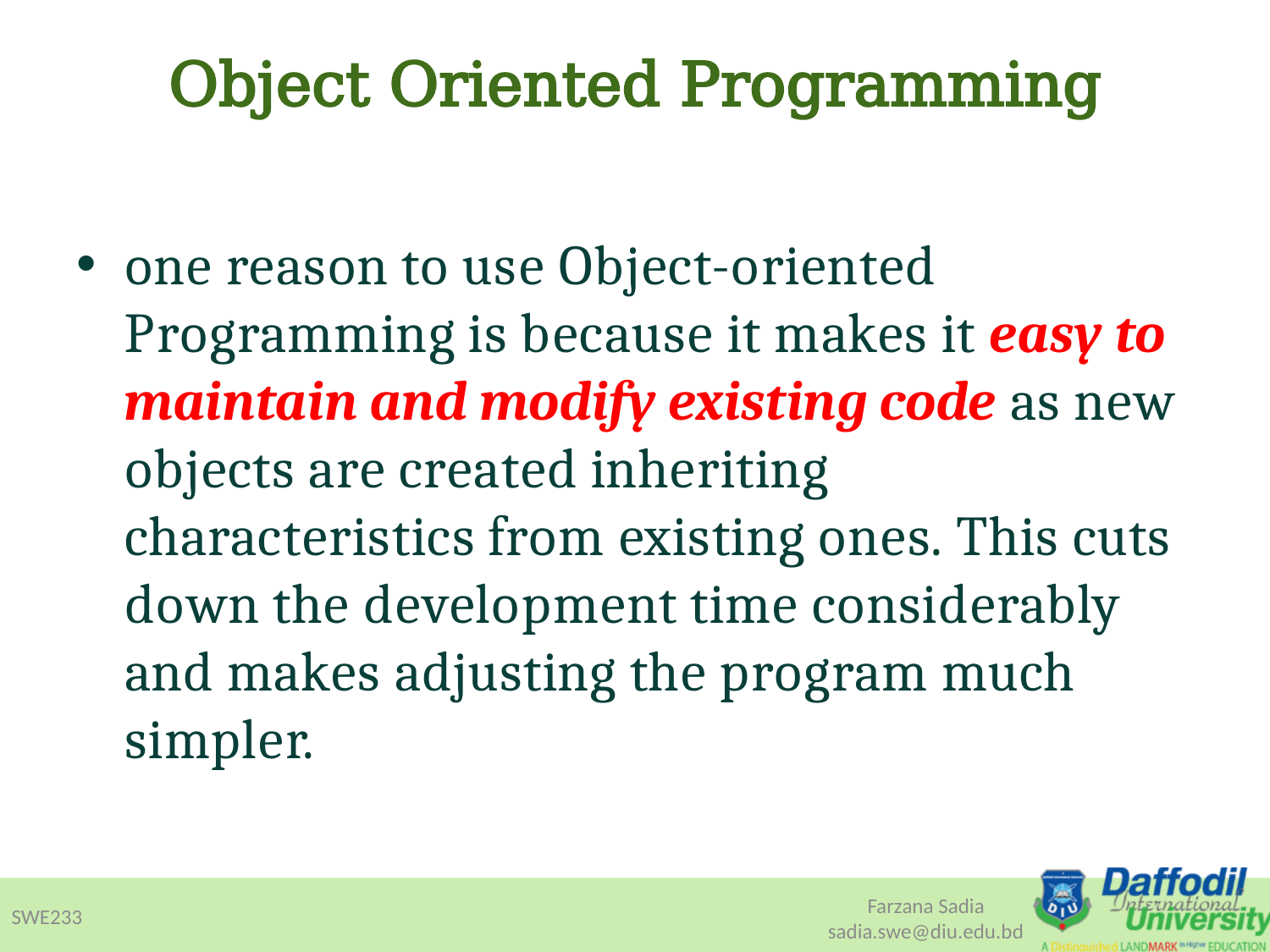

# Object Oriented Programming
one reason to use Object-oriented Programming is because it makes it easy to maintain and modify existing code as new objects are created inheriting characteristics from existing ones. This cuts down the development time considerably and makes adjusting the program much simpler.